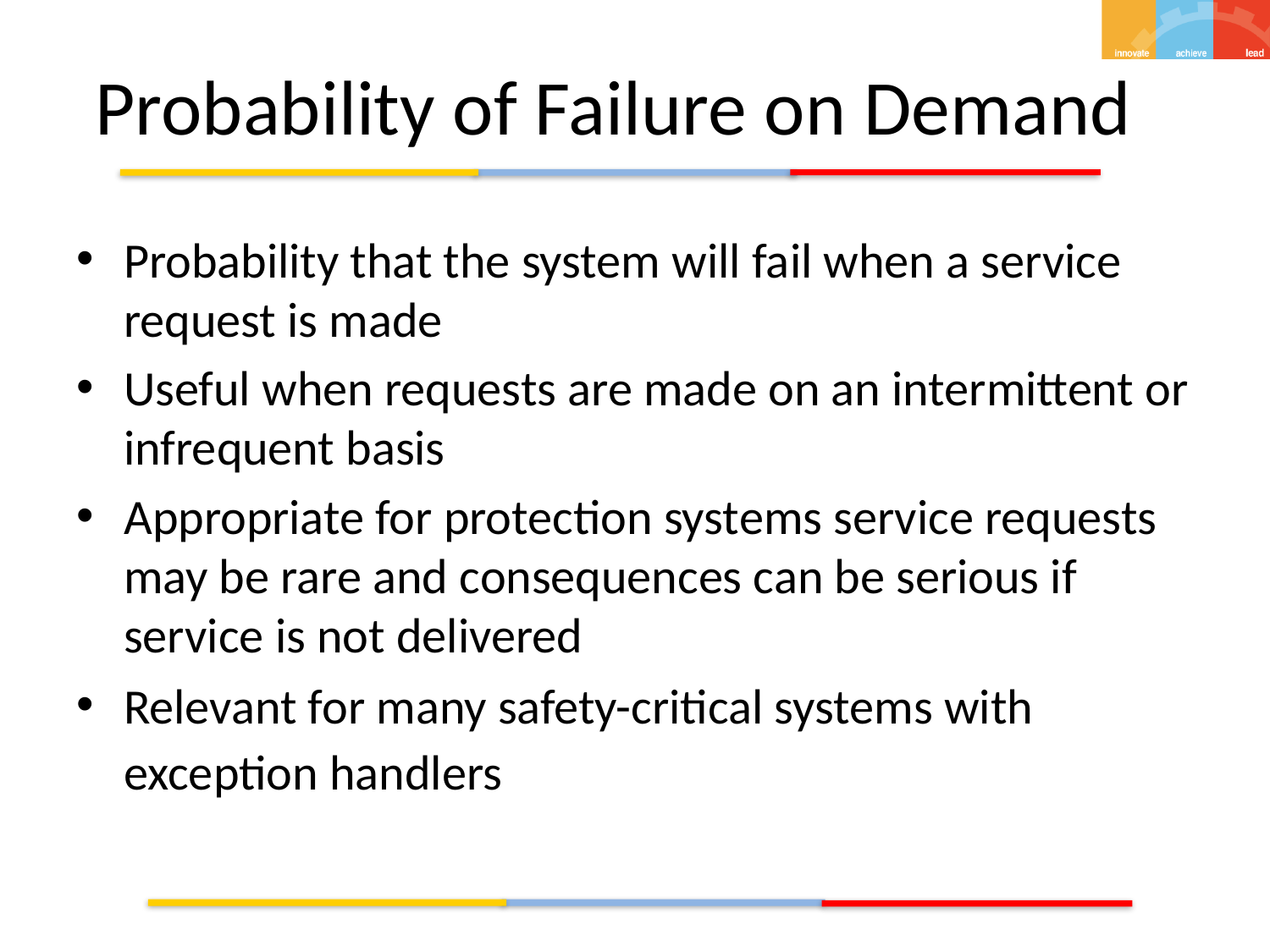

# Probability of Failure on Demand
Probability that the system will fail when a service request is made
Useful when requests are made on an intermittent or infrequent basis
Appropriate for protection systems service requests may be rare and consequences can be serious if service is not delivered
Relevant for many safety-critical systems with exception handlers